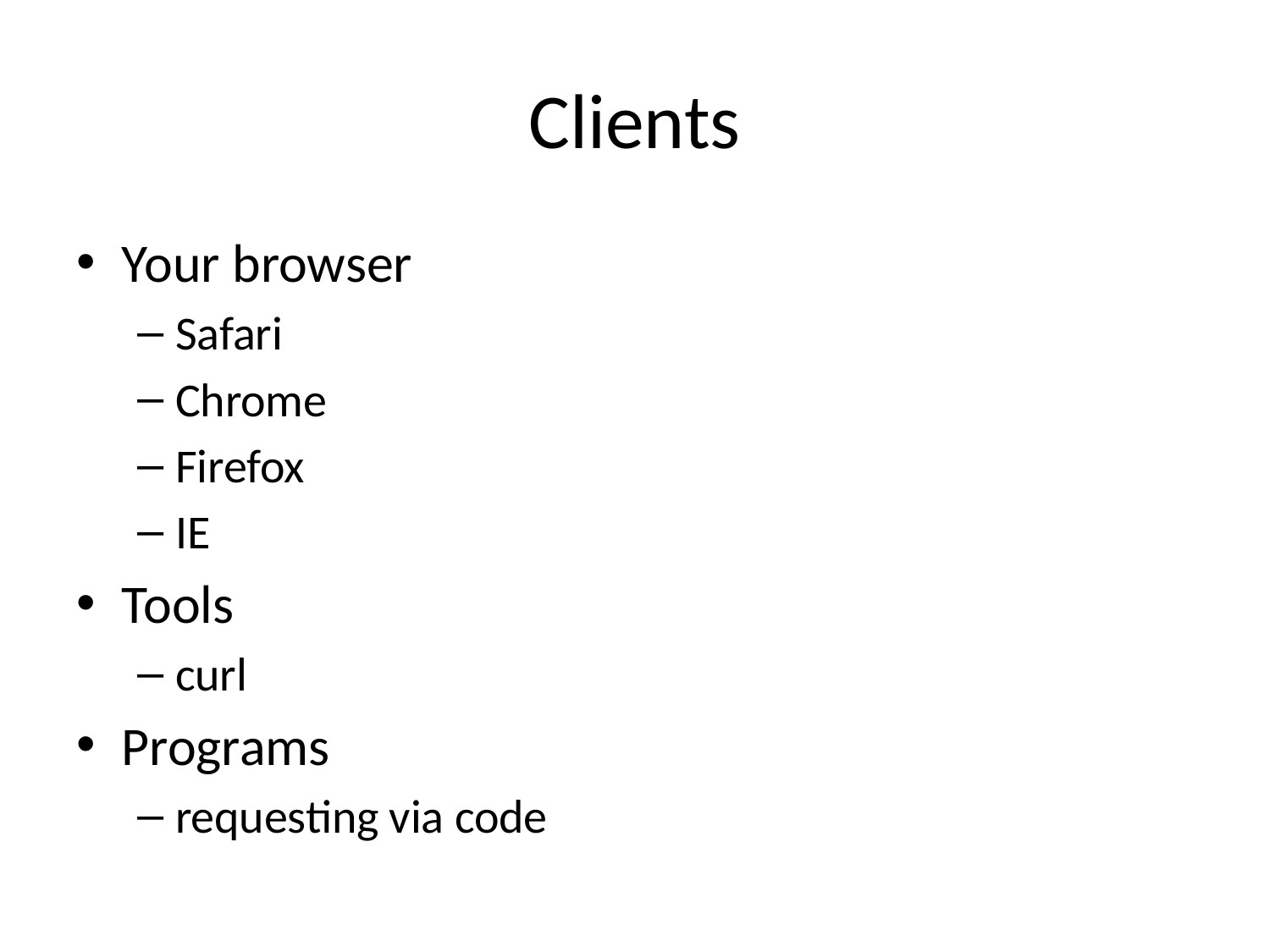

# Clients
Your browser
Safari
Chrome
Firefox
IE
Tools
curl
Programs
requesting via code